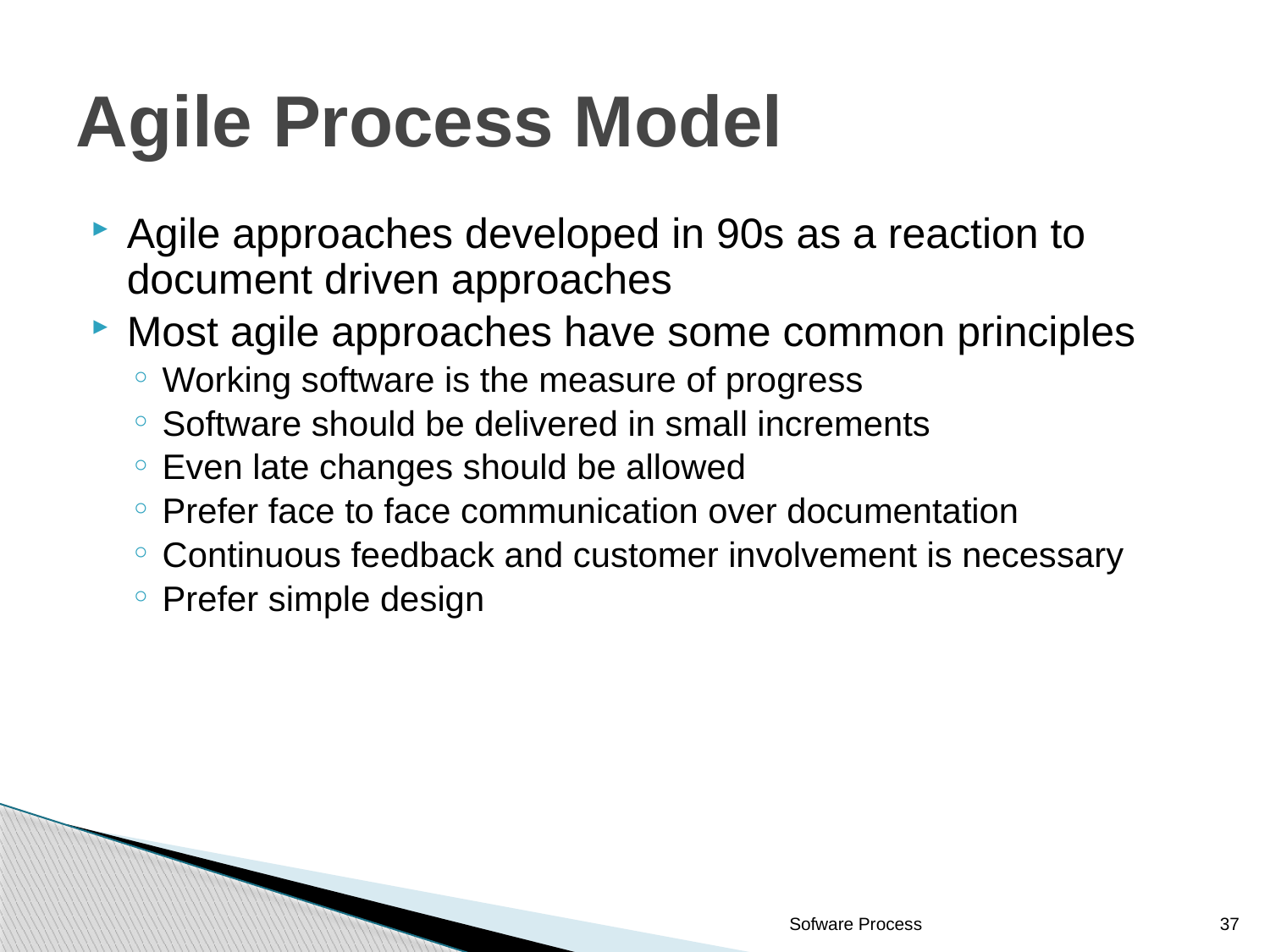

# Agile Process Model
Agile approaches developed in 90s as a reaction to document driven approaches
Most agile approaches have some common principles
Working software is the measure of progress
Software should be delivered in small increments
Even late changes should be allowed
Prefer face to face communication over documentation
Continuous feedback and customer involvement is necessary
Prefer simple design
Sofware Process
37